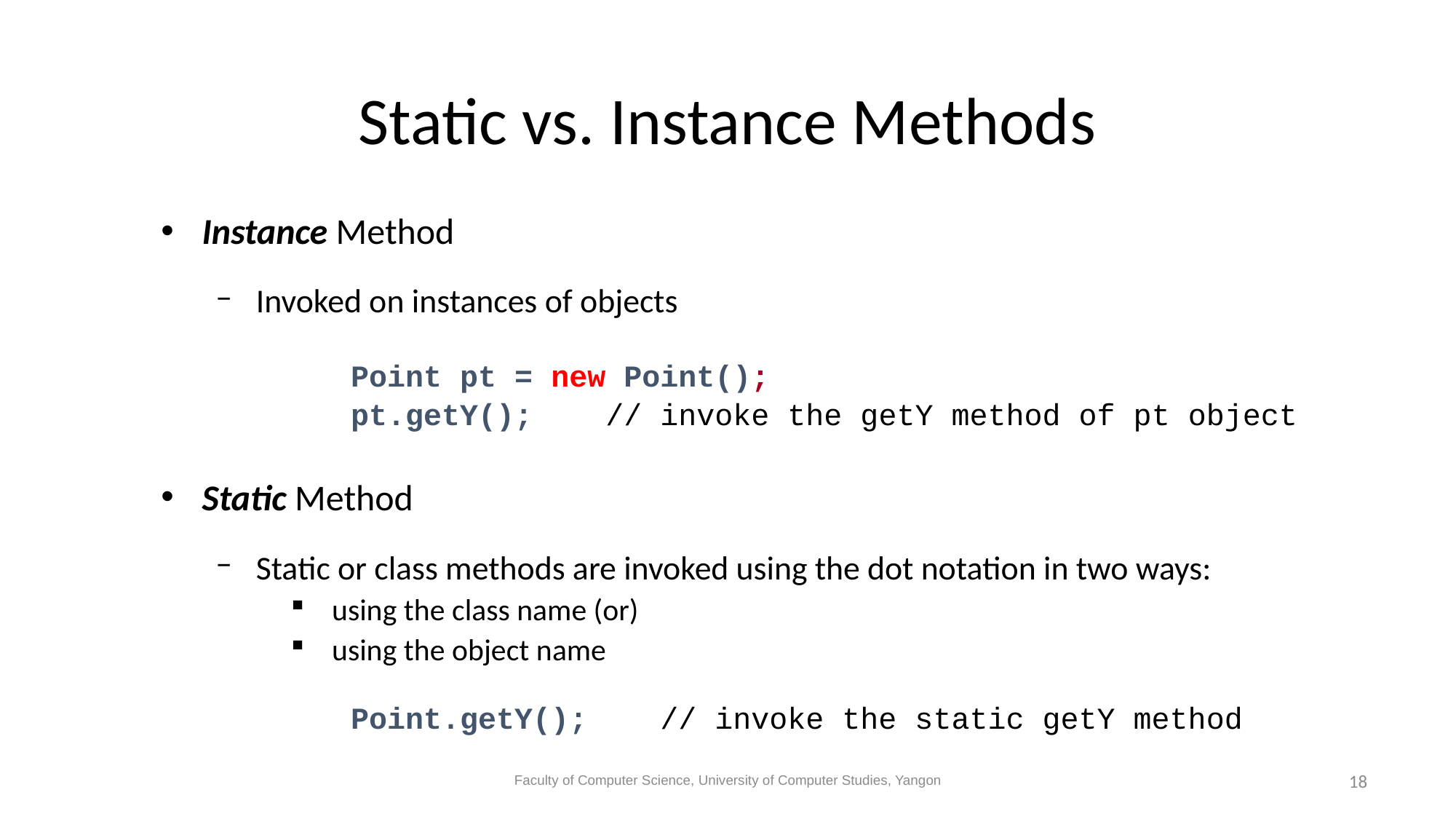

# Static vs. Instance Methods
Instance Method

Invoked on instances of objects
Point pt = new Point();
pt.getY();    // invoke the getY method of pt object
Static Method

Static or class methods are invoked using the dot notation in two ways:
using the class name (or)
using the object name
Point.getY();    // invoke the static getY method
Faculty of Computer Science, University of Computer Studies, Yangon
18